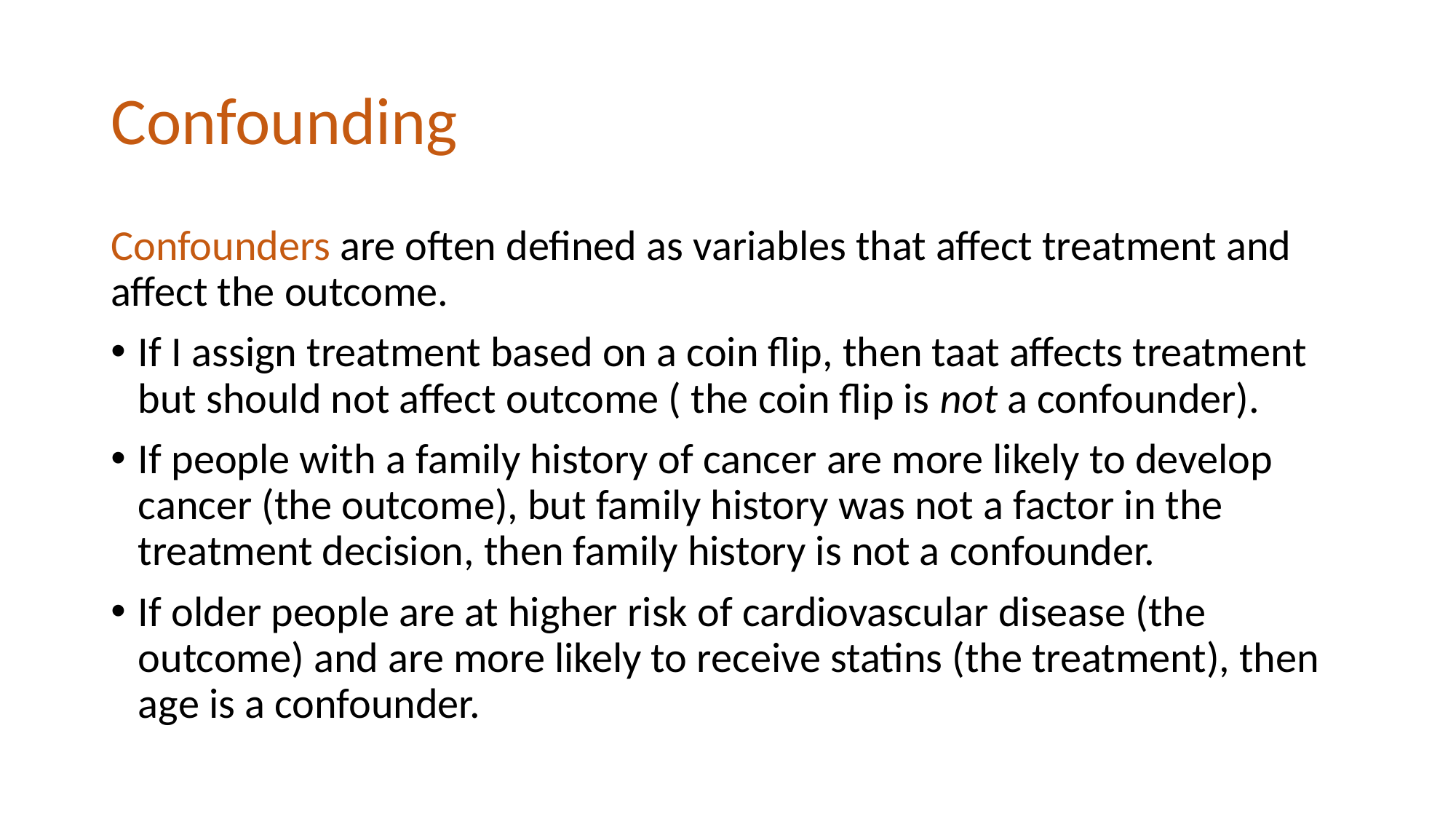

# Confounding
Confounders are often defined as variables that affect treatment and affect the outcome.
If I assign treatment based on a coin flip, then taat affects treatment but should not affect outcome ( the coin flip is not a confounder).
If people with a family history of cancer are more likely to develop cancer (the outcome), but family history was not a factor in the treatment decision, then family history is not a confounder.
If older people are at higher risk of cardiovascular disease (the outcome) and are more likely to receive statins (the treatment), then age is a confounder.